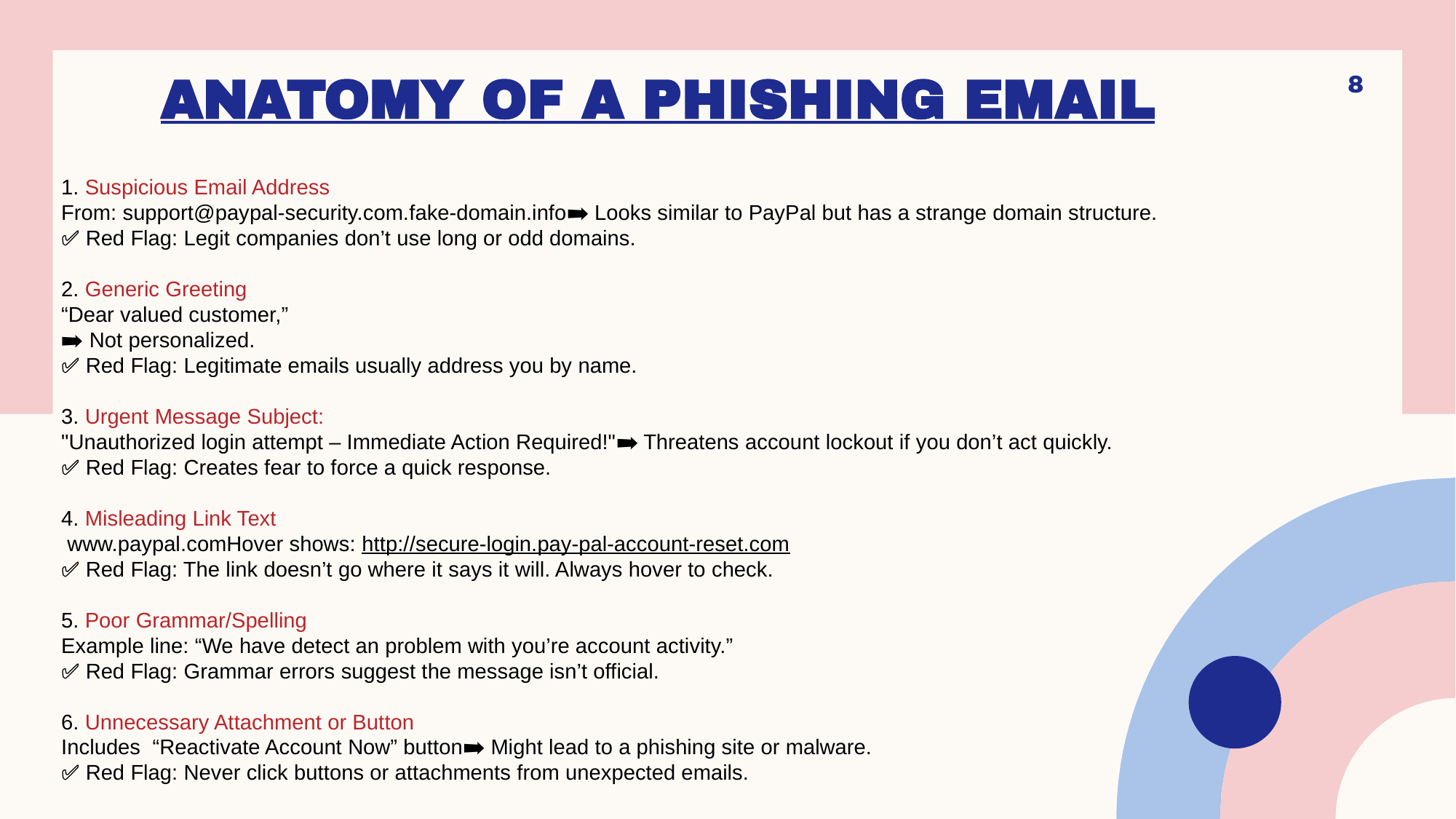

# Anatomy of a Phishing Email
8
1. Suspicious Email Address
From: support@paypal-security.com.fake-domain.info➡ Looks similar to PayPal but has a strange domain structure.
✅ Red Flag: Legit companies don’t use long or odd domains.

2. Generic Greeting
“Dear valued customer,”
➡ Not personalized.
✅ Red Flag: Legitimate emails usually address you by name.

3. Urgent Message Subject:
"Unauthorized login attempt – Immediate Action Required!"➡ Threatens account lockout if you don’t act quickly.
✅ Red Flag: Creates fear to force a quick response.

4. Misleading Link Text
 www.paypal.comHover shows: http://secure-login.pay-pal-account-reset.com
✅ Red Flag: The link doesn’t go where it says it will. Always hover to check.

5. Poor Grammar/Spelling
Example line: “We have detect an problem with you’re account activity.”
✅ Red Flag: Grammar errors suggest the message isn’t official.

6. Unnecessary Attachment or Button
Includes  “Reactivate Account Now” button➡ Might lead to a phishing site or malware.
✅ Red Flag: Never click buttons or attachments from unexpected emails.